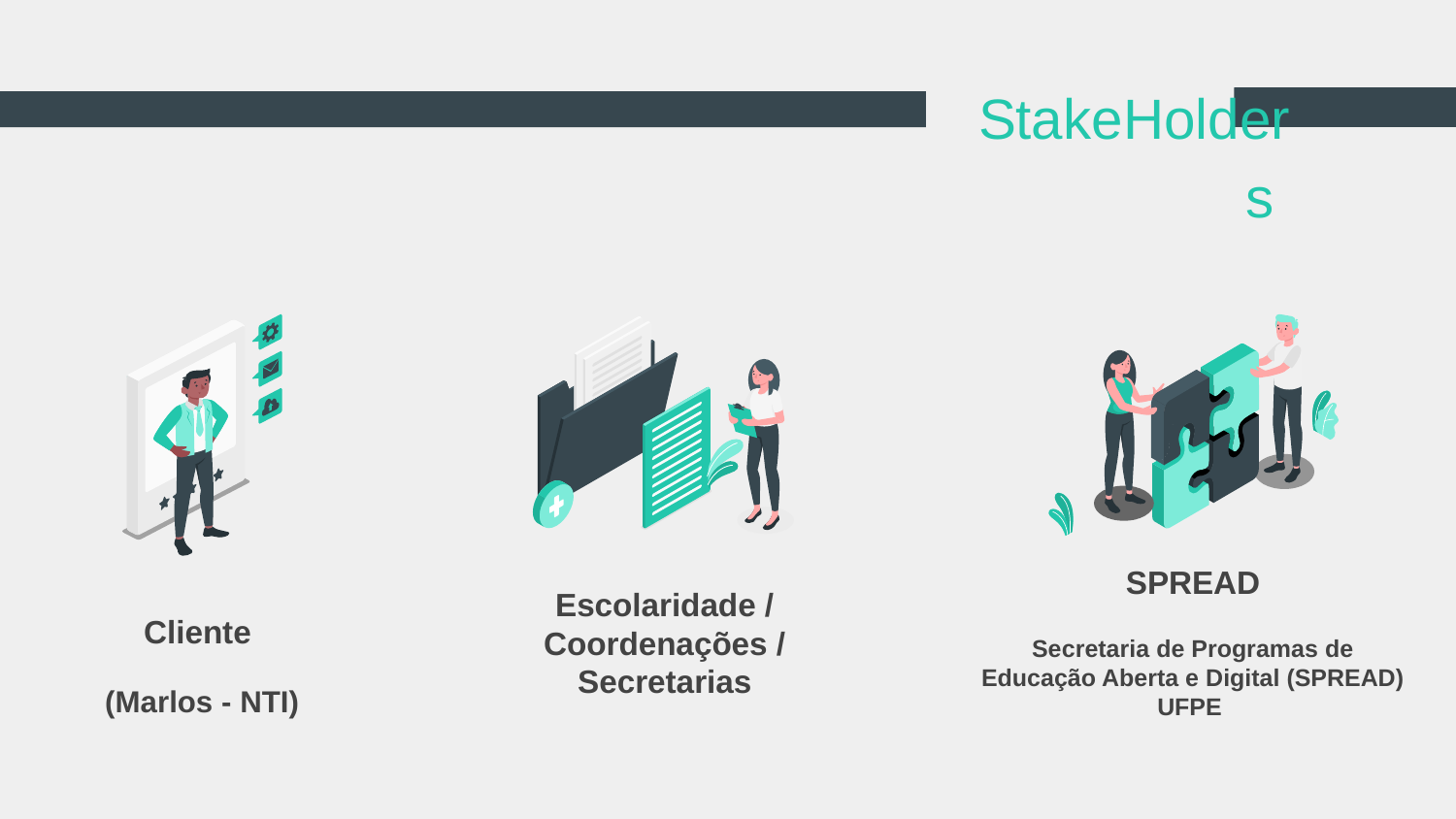

# StakeHolders

SPREAD
Secretaria de Programas de Educação Aberta e Digital (SPREAD) UFPE
Escolaridade / Coordenações / Secretarias
Cliente
(Marlos - NTI)